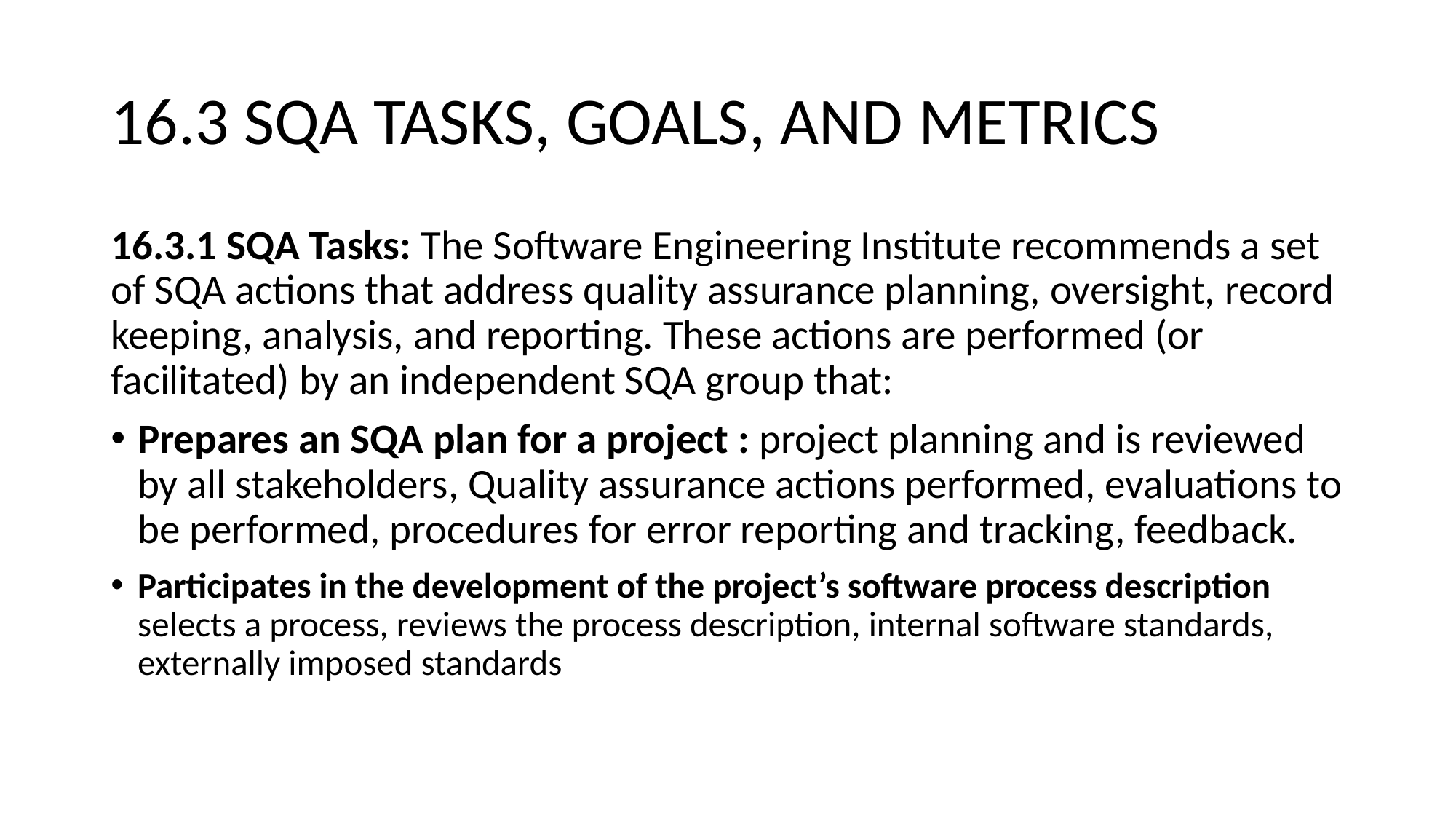

# 16.3 SQA TASKS, GOALS, AND METRICS
16.3.1 SQA Tasks: The Software Engineering Institute recommends a set of SQA actions that address quality assurance planning, oversight, record keeping, analysis, and reporting. These actions are performed (or facilitated) by an independent SQA group that:
Prepares an SQA plan for a project : project planning and is reviewed by all stakeholders, Quality assurance actions performed, evaluations to be performed, procedures for error reporting and tracking, feedback.
Participates in the development of the project’s software process description selects a process, reviews the process description, internal software standards, externally imposed standards